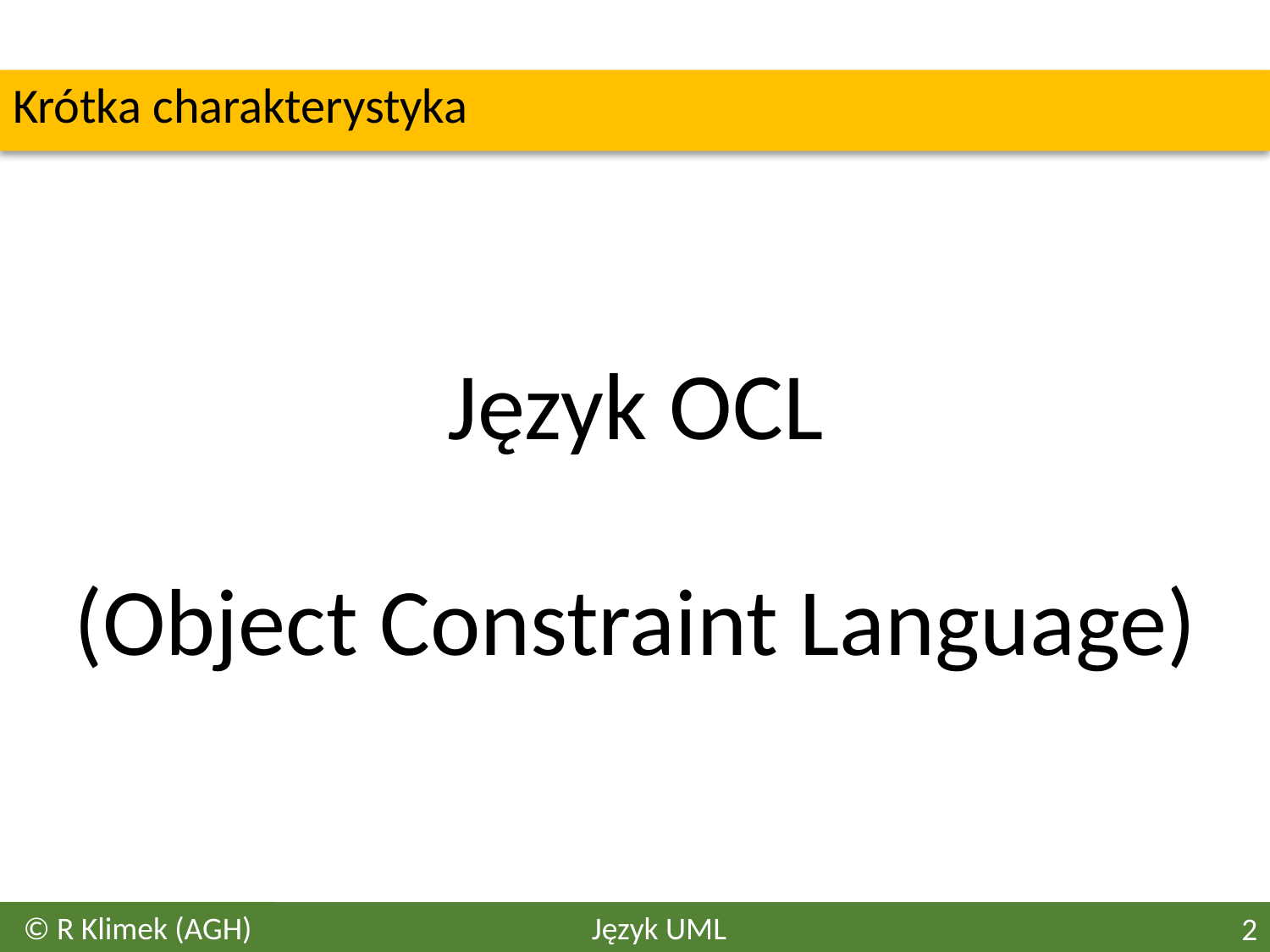

#
Krótka charakterystyka
Język OCL

(Object Constraint Language)
© R Klimek (AGH)
Język UML
2